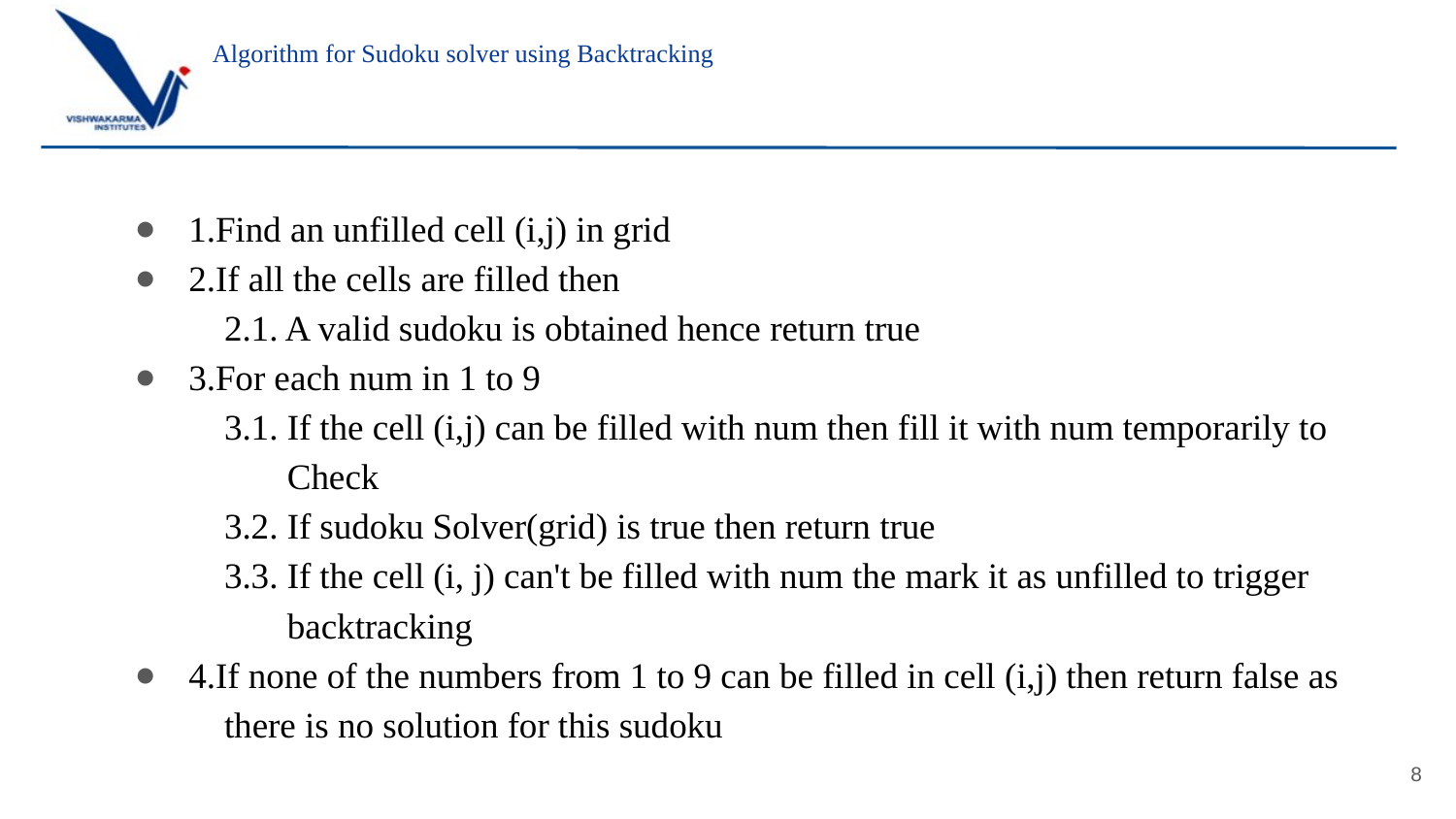

# Algorithm for Sudoku solver using Backtracking
1.Find an unfilled cell (i,j) in grid
2.If all the cells are filled then
          2.1. A valid sudoku is obtained hence return true
3.For each num in 1 to 9
          3.1. If the cell (i,j) can be filled with num then fill it with num temporarily to
                 Check
          3.2. If sudoku Solver(grid) is true then return true
          3.3. If the cell (i, j) can't be filled with num the mark it as unfilled to trigger
                 backtracking
4.If none of the numbers from 1 to 9 can be filled in cell (i,j) then return false as
          there is no solution for this sudoku

8